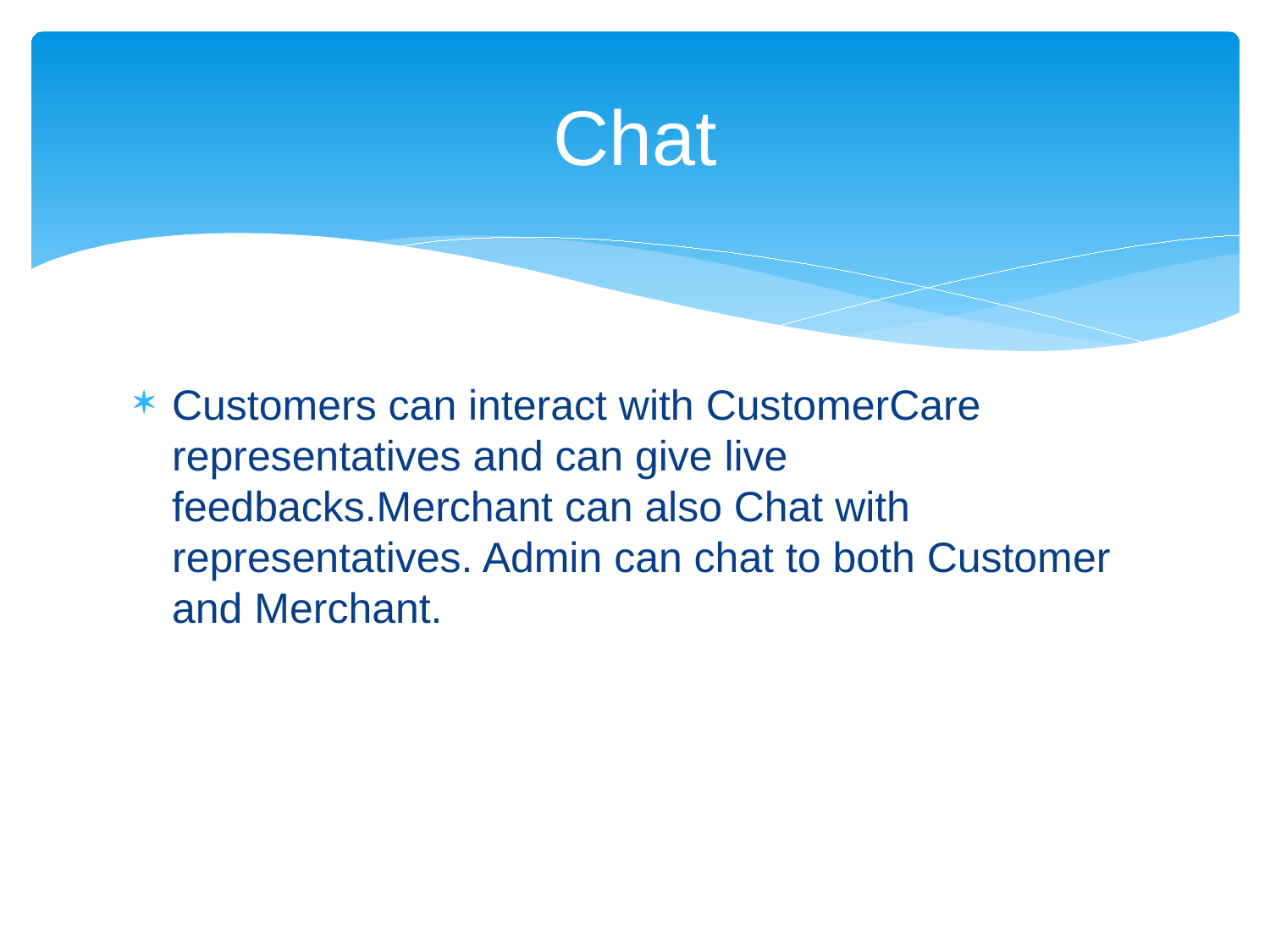

# Chat
Customers can interact with CustomerCare representatives and can give live feedbacks.Merchant can also Chat with representatives. Admin can chat to both Customer and Merchant.